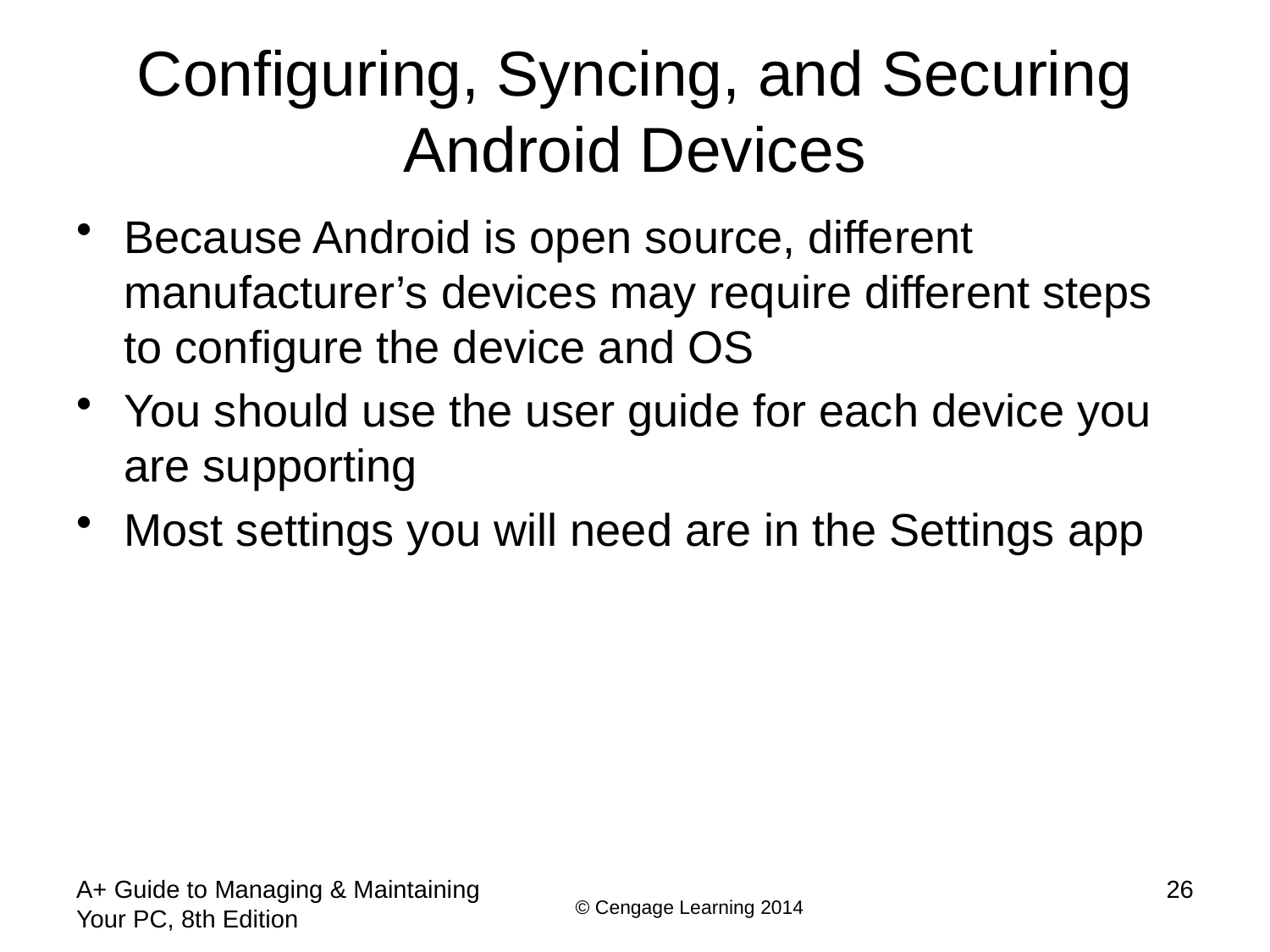

# Configuring, Syncing, and Securing Android Devices
Because Android is open source, different manufacturer’s devices may require different steps to configure the device and OS
You should use the user guide for each device you are supporting
Most settings you will need are in the Settings app
A+ Guide to Managing & Maintaining Your PC, 8th Edition
26